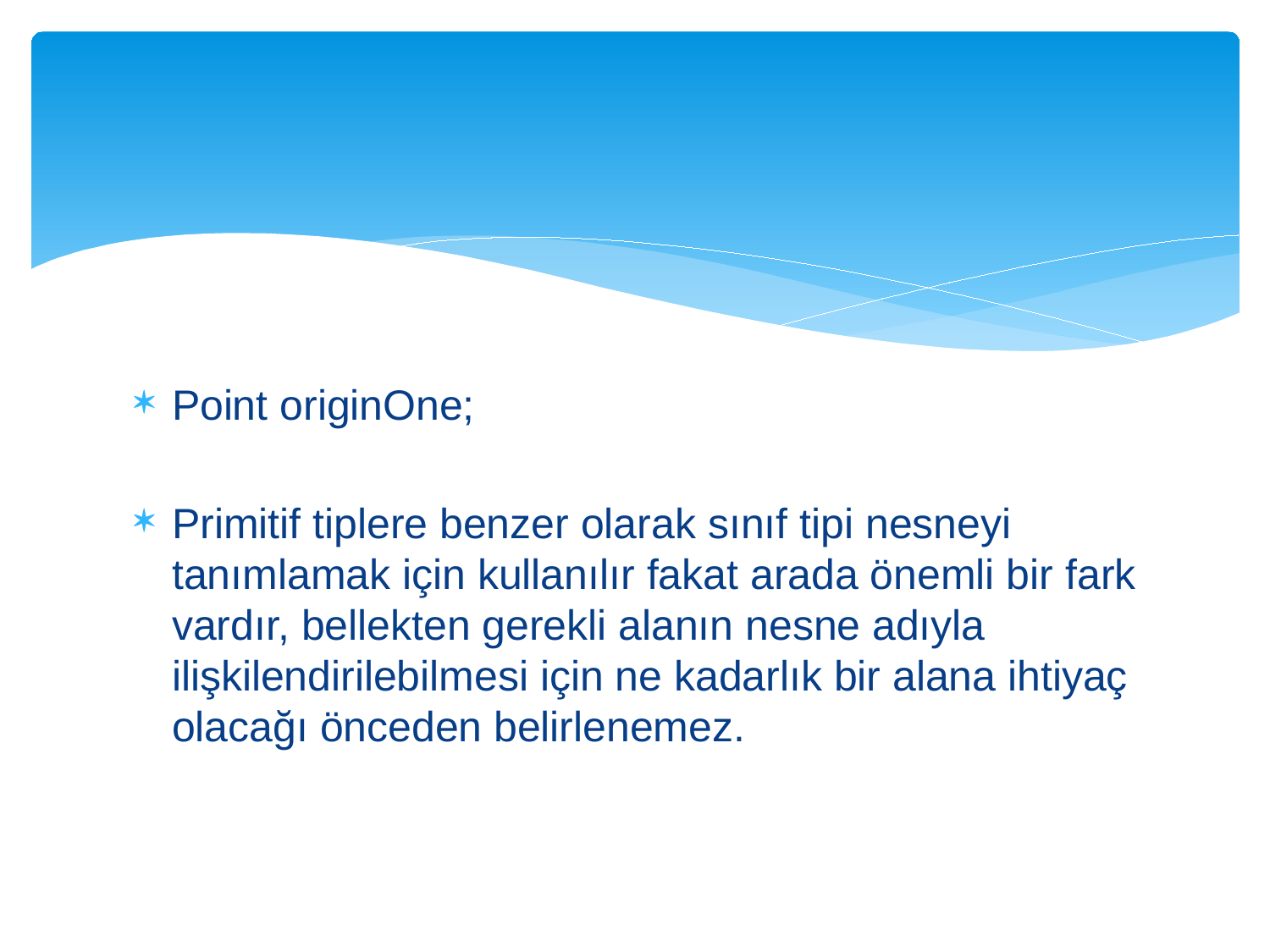

#
Point originOne;

Primitif tiplere benzer olarak sınıf tipi nesneyi tanımlamak için kullanılır fakat arada önemli bir fark vardır, bellekten gerekli alanın nesne adıyla ilişkilendirilebilmesi için ne kadarlık bir alana ihtiyaç olacağı önceden belirlenemez.